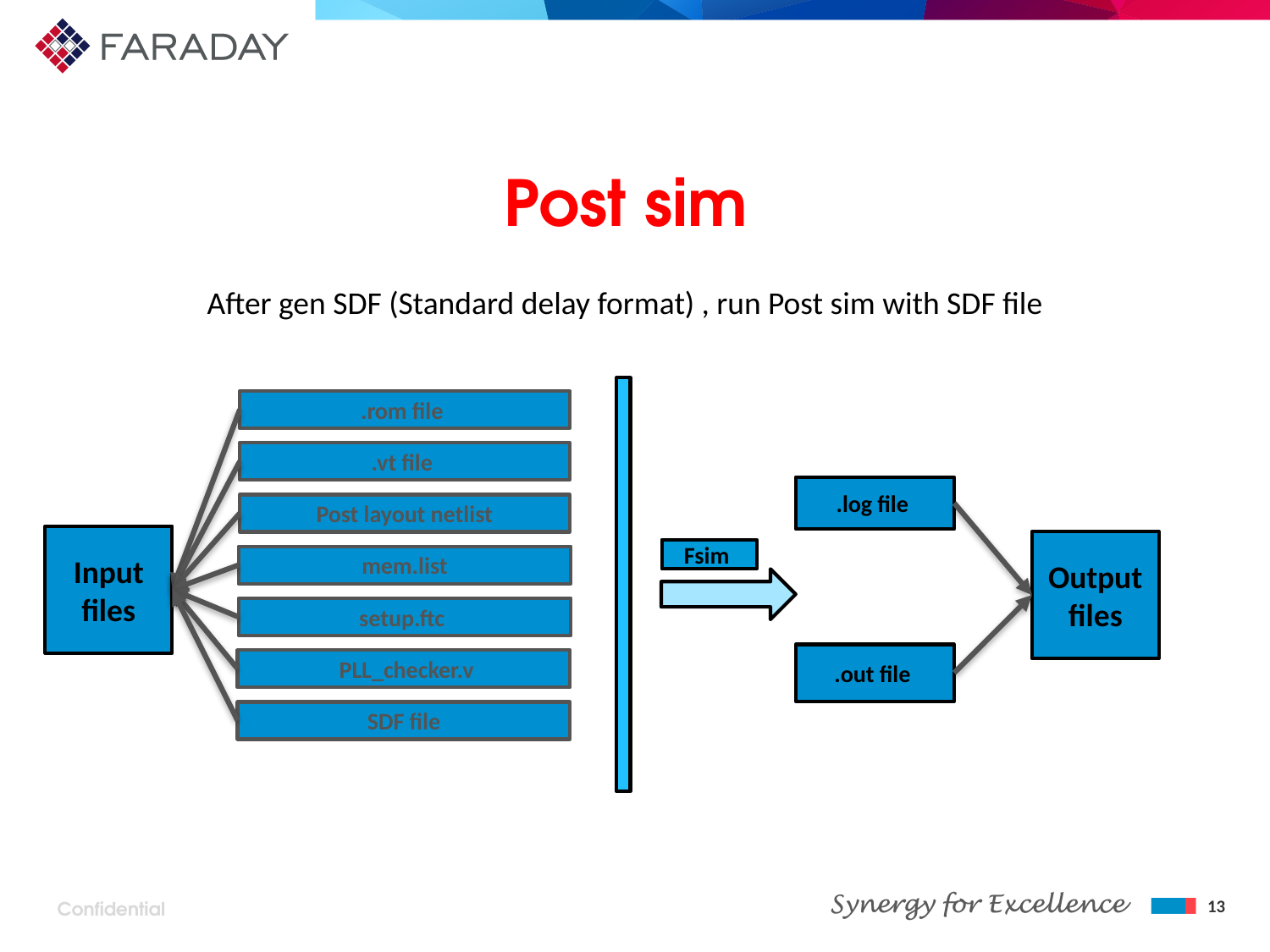

#

Post sim
After gen SDF (Standard delay format) , run Post sim with SDF file

.rom file
.vt file
.log file
Post layout netlist
Input files
Output
files
Fsim
mem.list

setup.ftc
.out file
 PLL_checker.v
SDF file